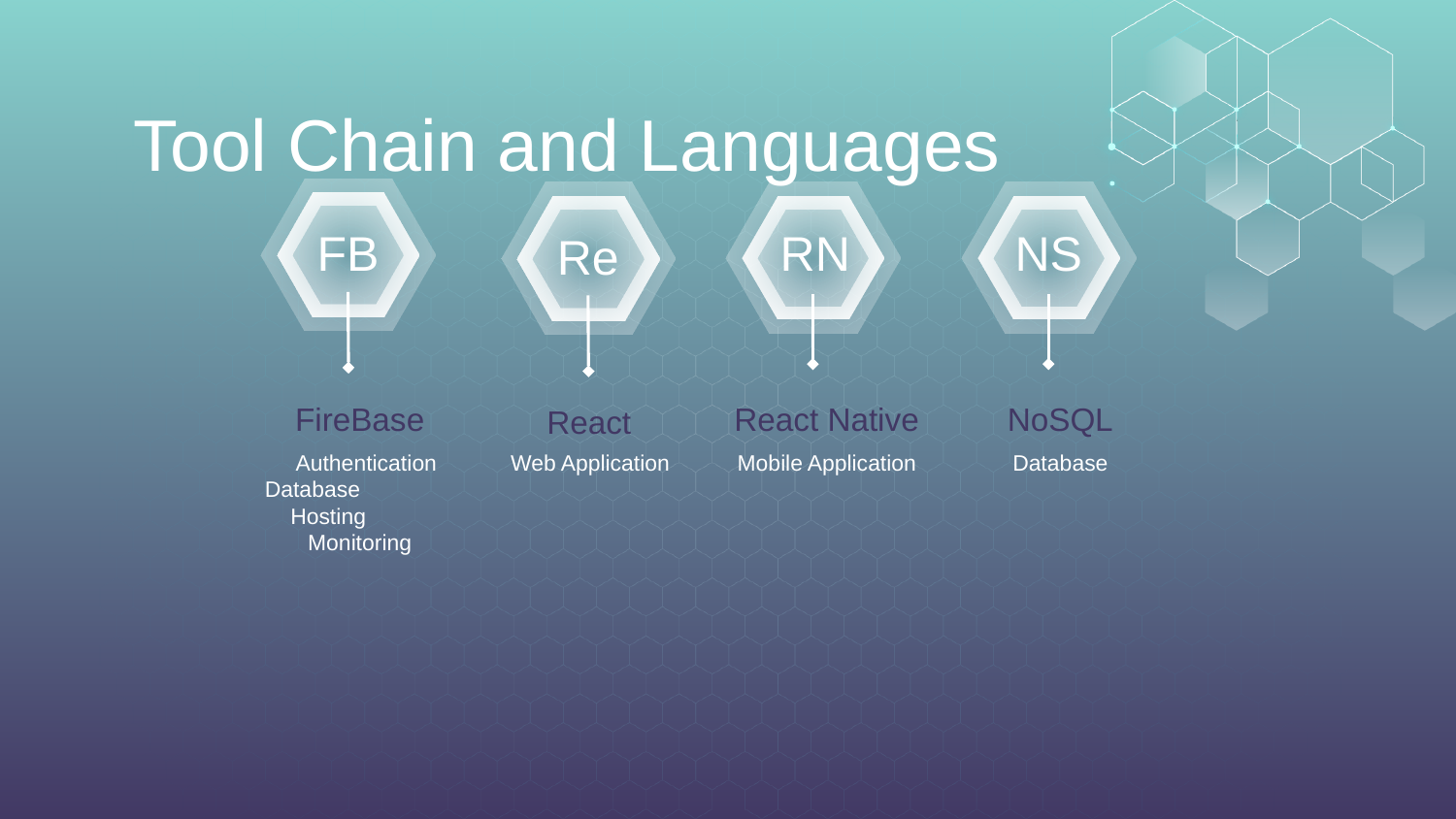

# Tool Chain and Languages

FB
RN
NS
Re
FireBase
React Native
NoSQL
React
  Authentication Database                Hosting           Monitoring

Web Application
Mobile Application
Database